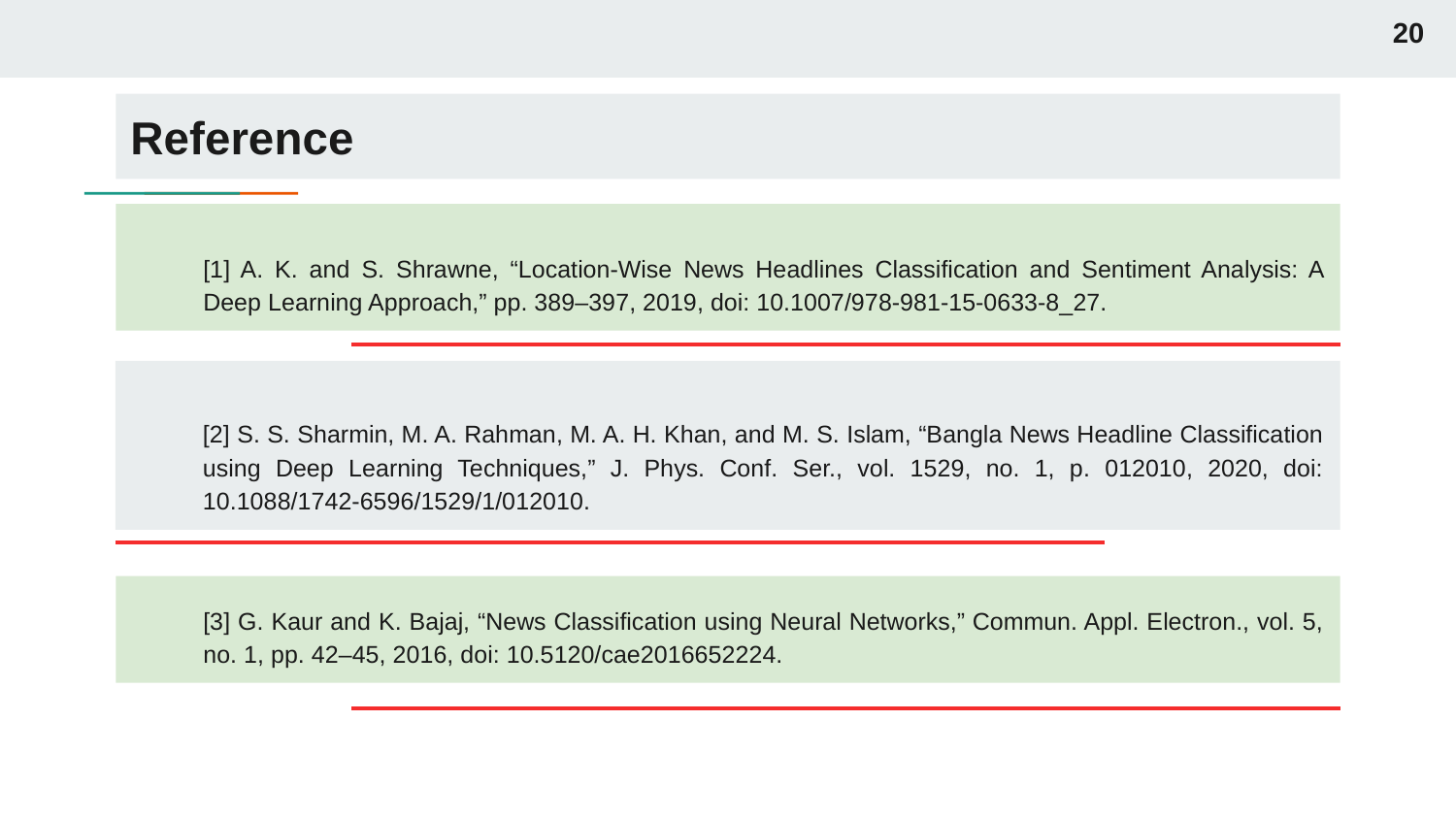

20
# Reference
[1] A. K. and S. Shrawne, “Location-Wise News Headlines Classification and Sentiment Analysis: A Deep Learning Approach,” pp. 389–397, 2019, doi: 10.1007/978-981-15-0633-8_27.
[2] S. S. Sharmin, M. A. Rahman, M. A. H. Khan, and M. S. Islam, “Bangla News Headline Classification using Deep Learning Techniques,” J. Phys. Conf. Ser., vol. 1529, no. 1, p. 012010, 2020, doi: 10.1088/1742-6596/1529/1/012010.
[3] G. Kaur and K. Bajaj, “News Classification using Neural Networks,” Commun. Appl. Electron., vol. 5, no. 1, pp. 42–45, 2016, doi: 10.5120/cae2016652224.